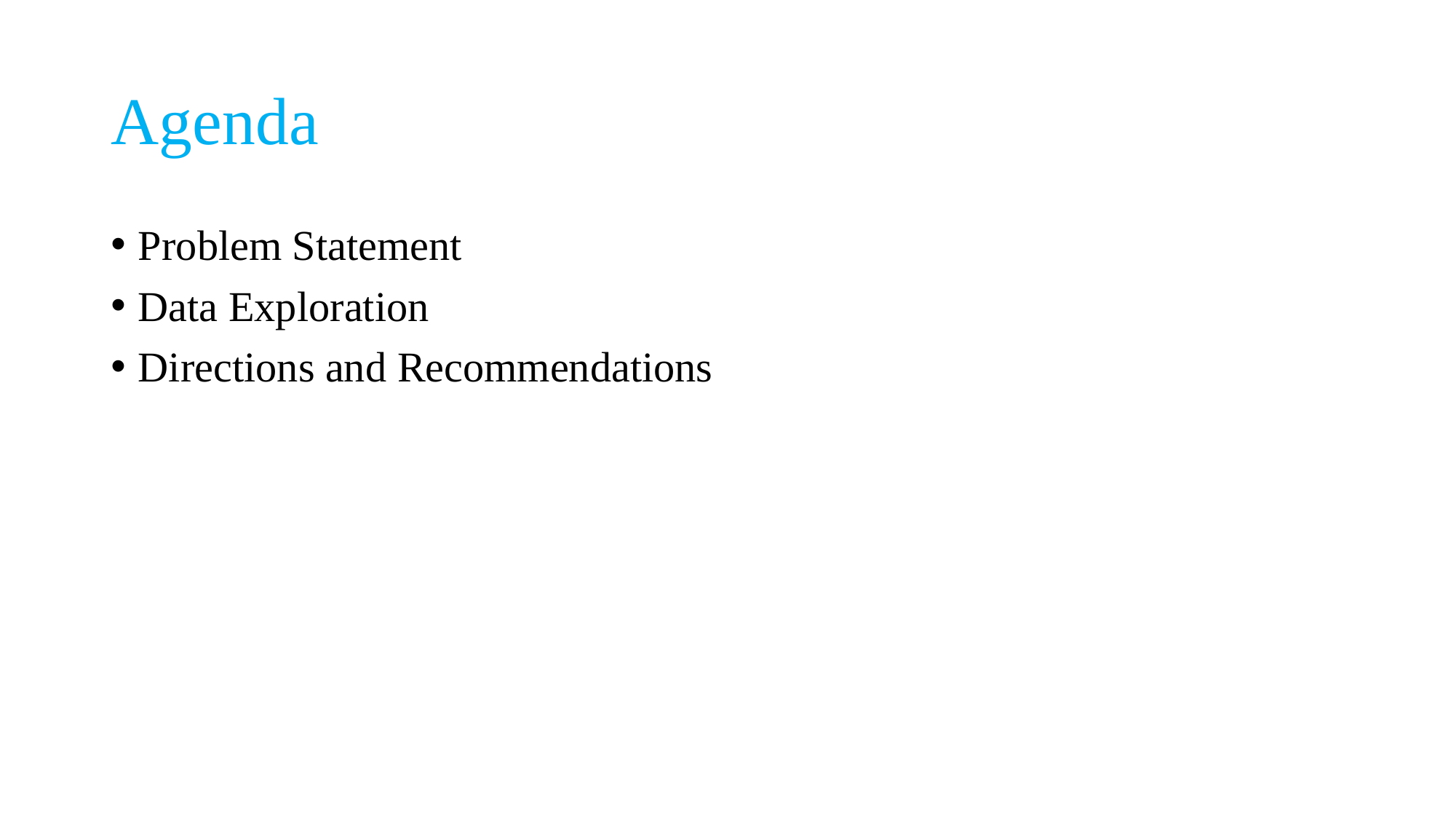

# Agenda
Problem Statement
Data Exploration
Directions and Recommendations